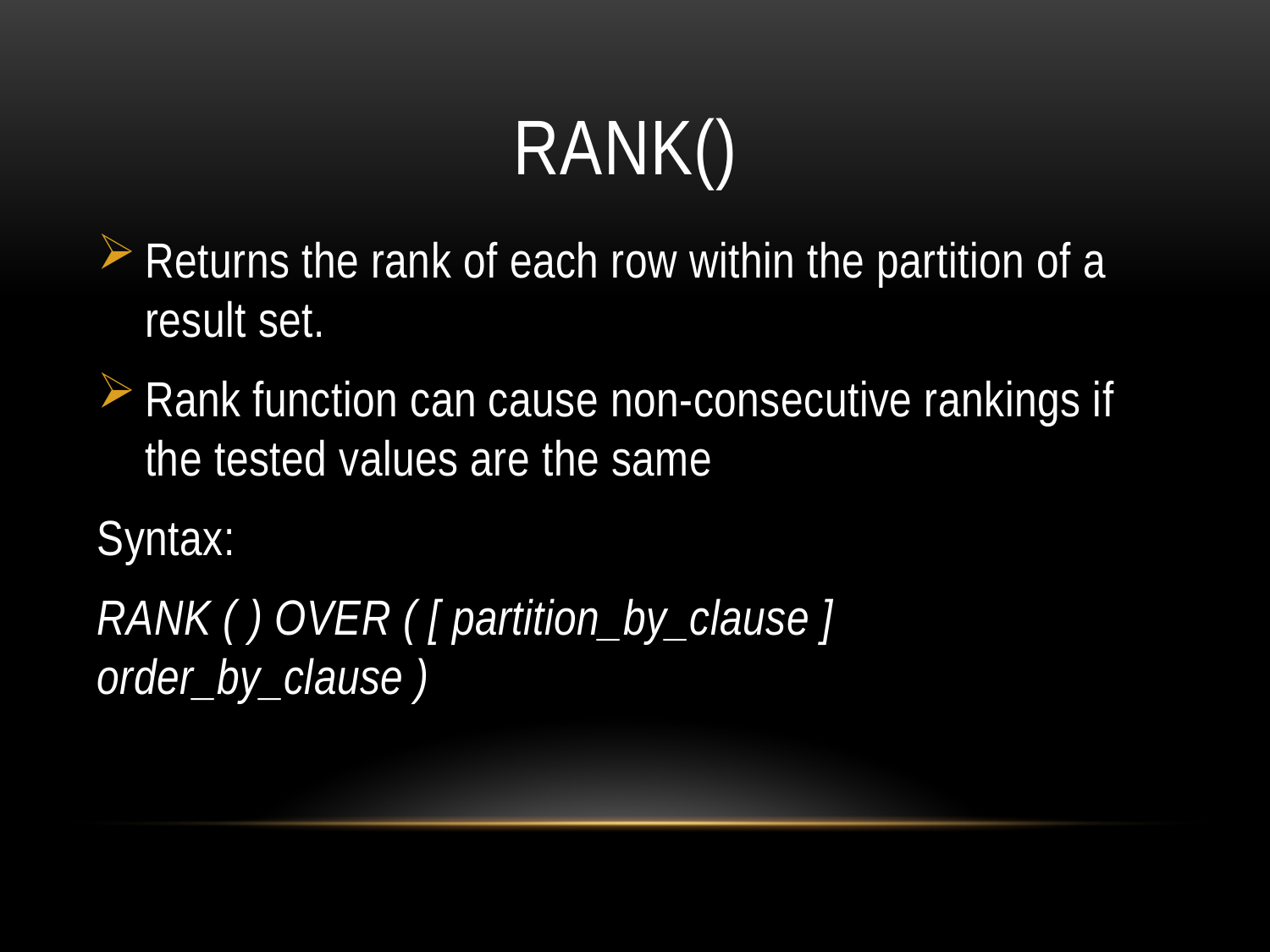

# RANK()
Returns the rank of each row within the partition of a result set.
Rank function can cause non-consecutive rankings if the tested values are the same
Syntax:
RANK ( ) OVER ( [ partition_by_clause ] order_by_clause )